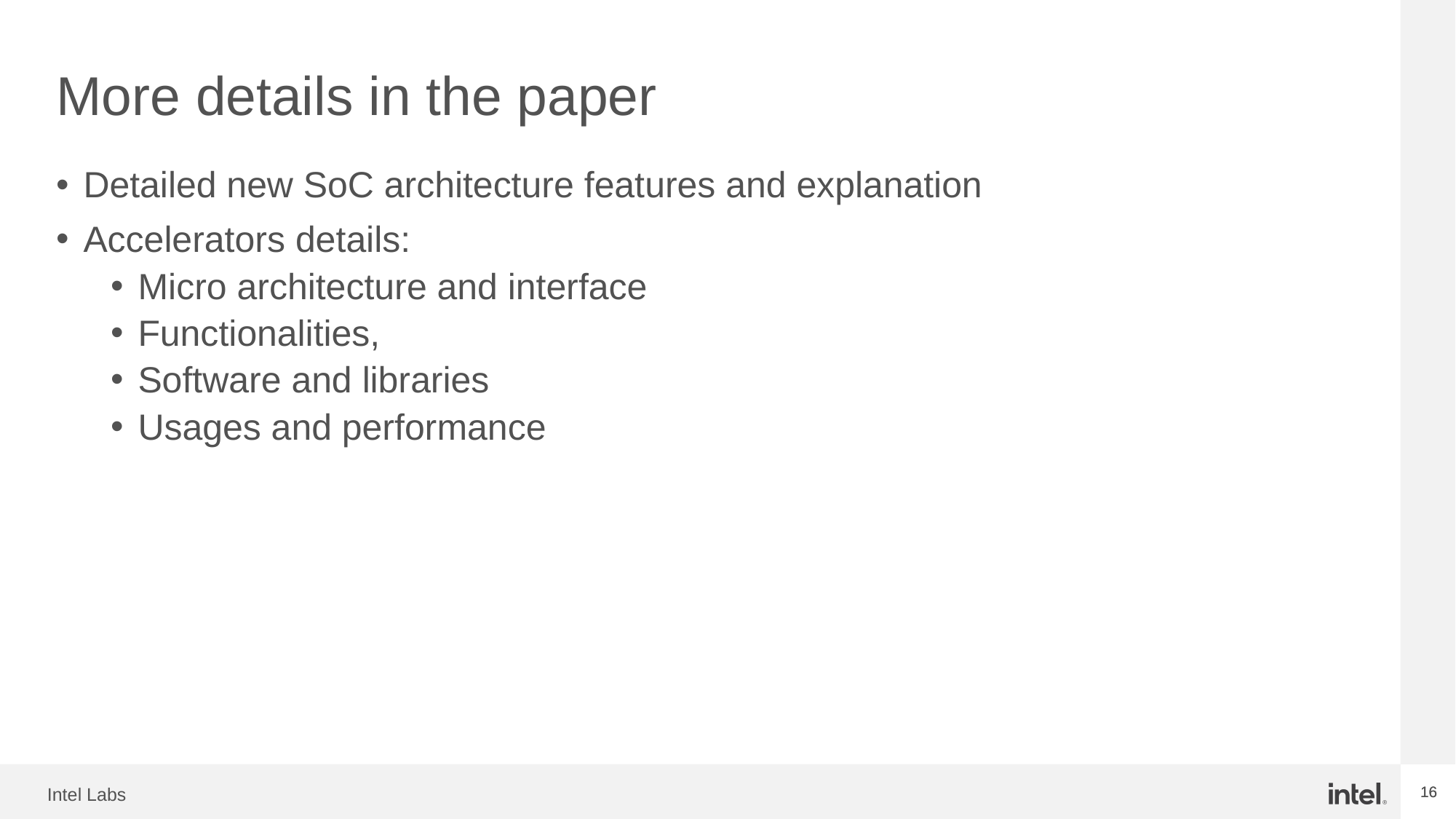

# More details in the paper
Detailed new SoC architecture features and explanation
Accelerators details:
Micro architecture and interface
Functionalities,
Software and libraries
Usages and performance